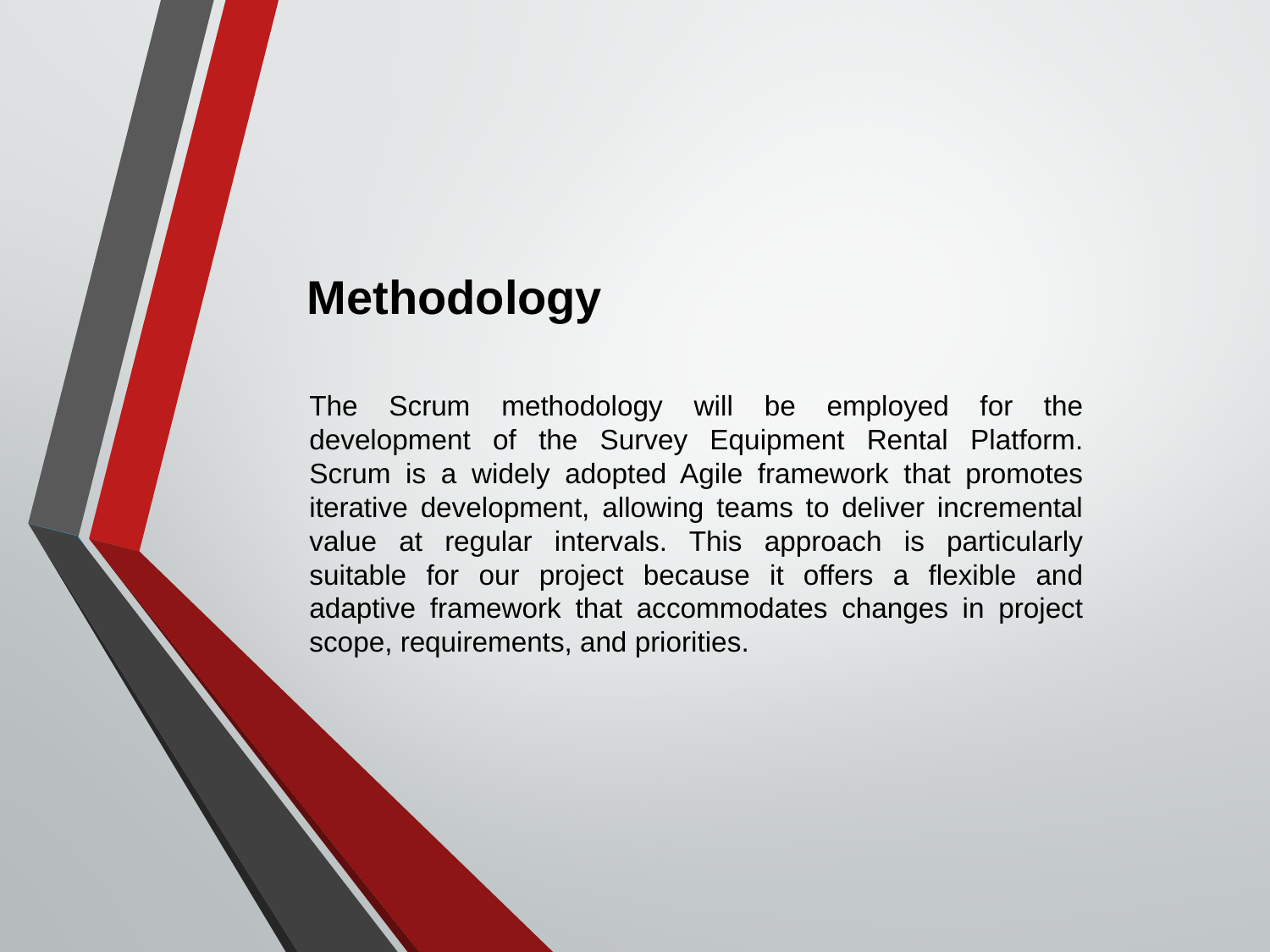

# Methodology
The Scrum methodology will be employed for the development of the Survey Equipment Rental Platform. Scrum is a widely adopted Agile framework that promotes iterative development, allowing teams to deliver incremental value at regular intervals. This approach is particularly suitable for our project because it offers a flexible and adaptive framework that accommodates changes in project scope, requirements, and priorities.